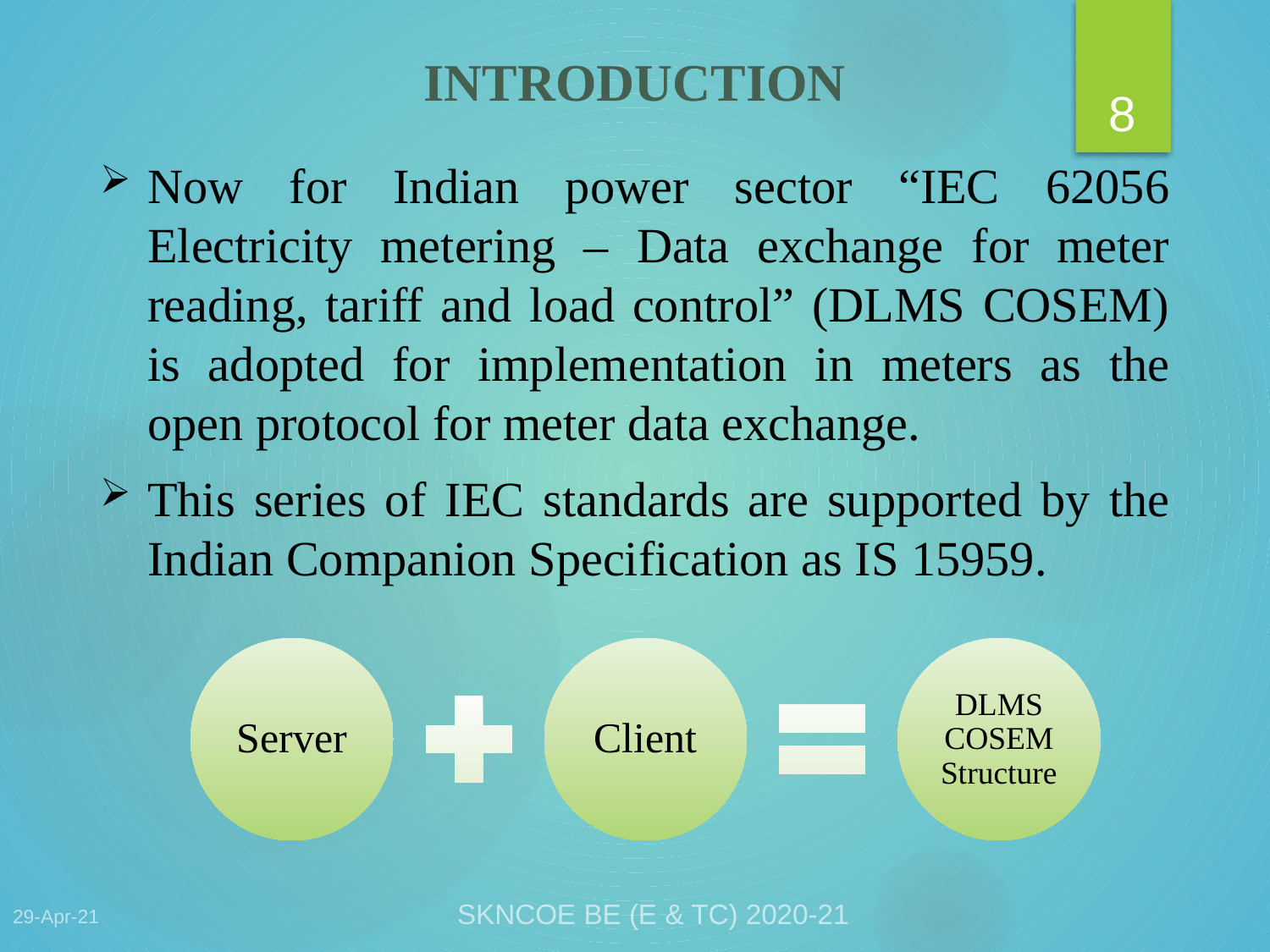

8
# INTRODUCTION
Now for Indian power sector “IEC 62056 Electricity metering – Data exchange for meter reading, tariff and load control” (DLMS COSEM) is adopted for implementation in meters as the open protocol for meter data exchange.
This series of IEC standards are supported by the Indian Companion Specification as IS 15959.
Server

Client

DLMS COSEM Structure
29-Apr-21
SKNCOE BE (E & TC) 2020-21